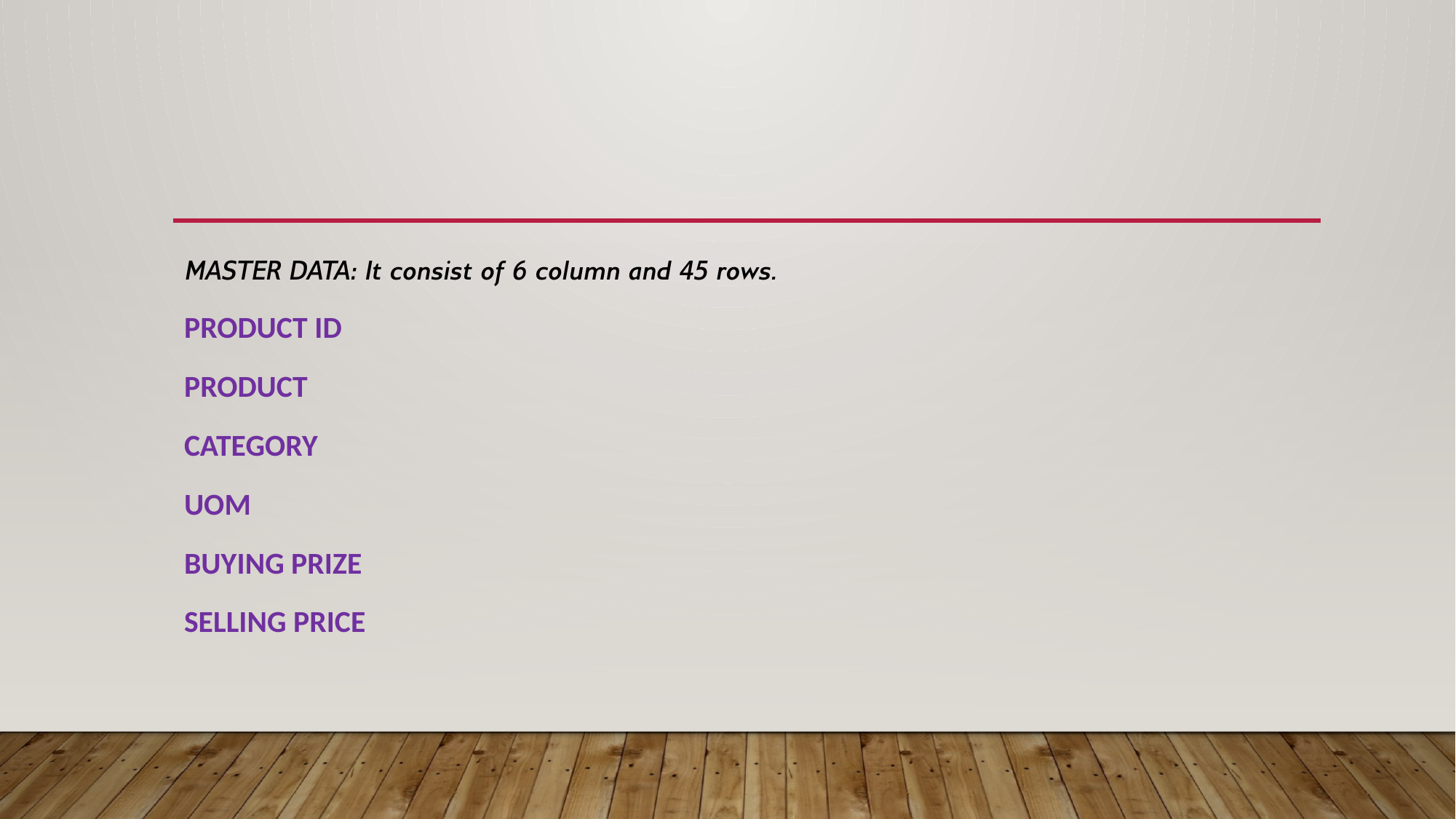

MASTER DATA: It consist of 6 column and 45 rows.
PRODUCT ID
PRODUCT
CATEGORY
UOM
BUYING PRIZE
SELLING PRICE